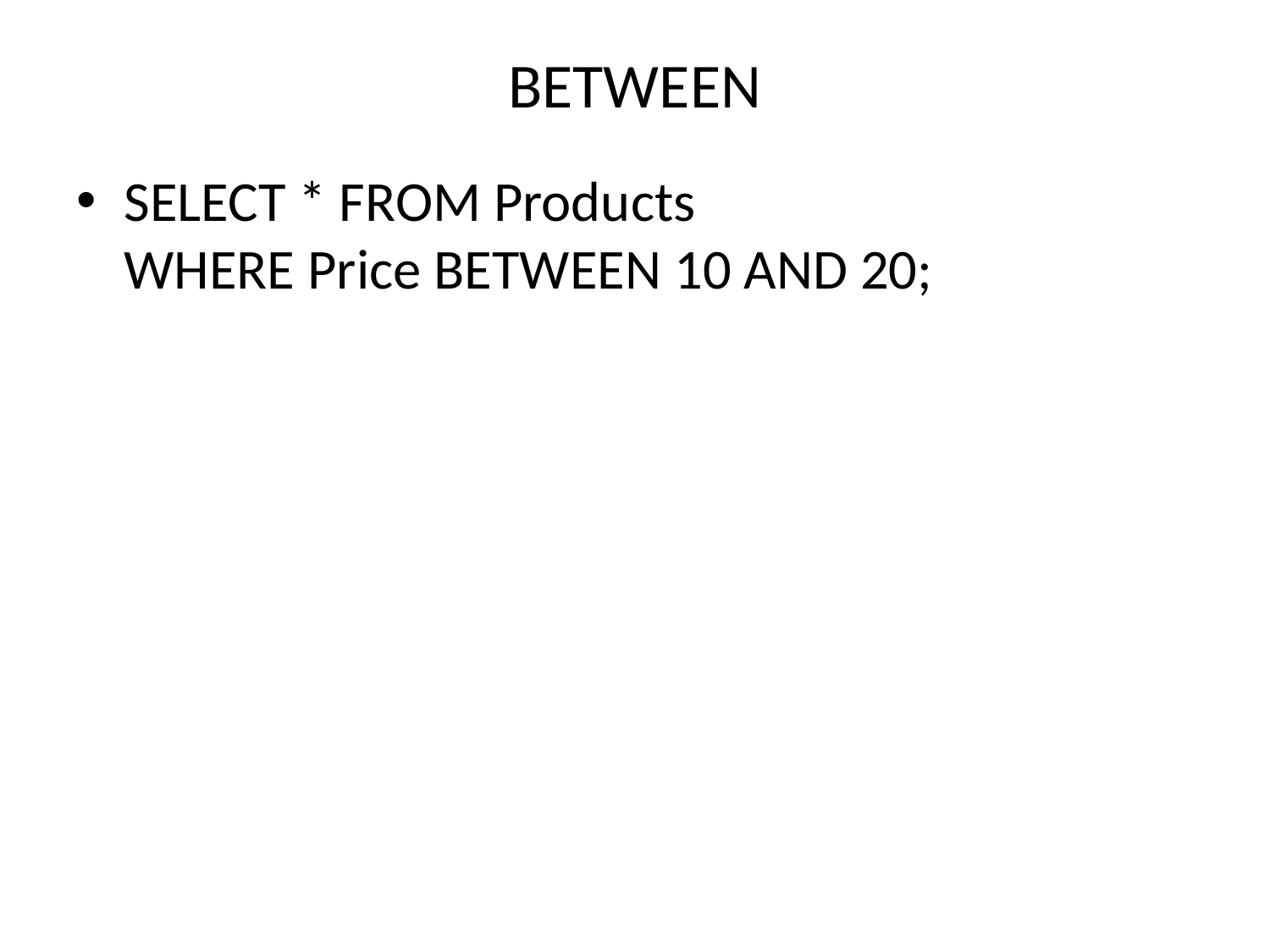

# BETWEEN
SELECT * FROM Products
WHERE Price BETWEEN 10 AND 20;